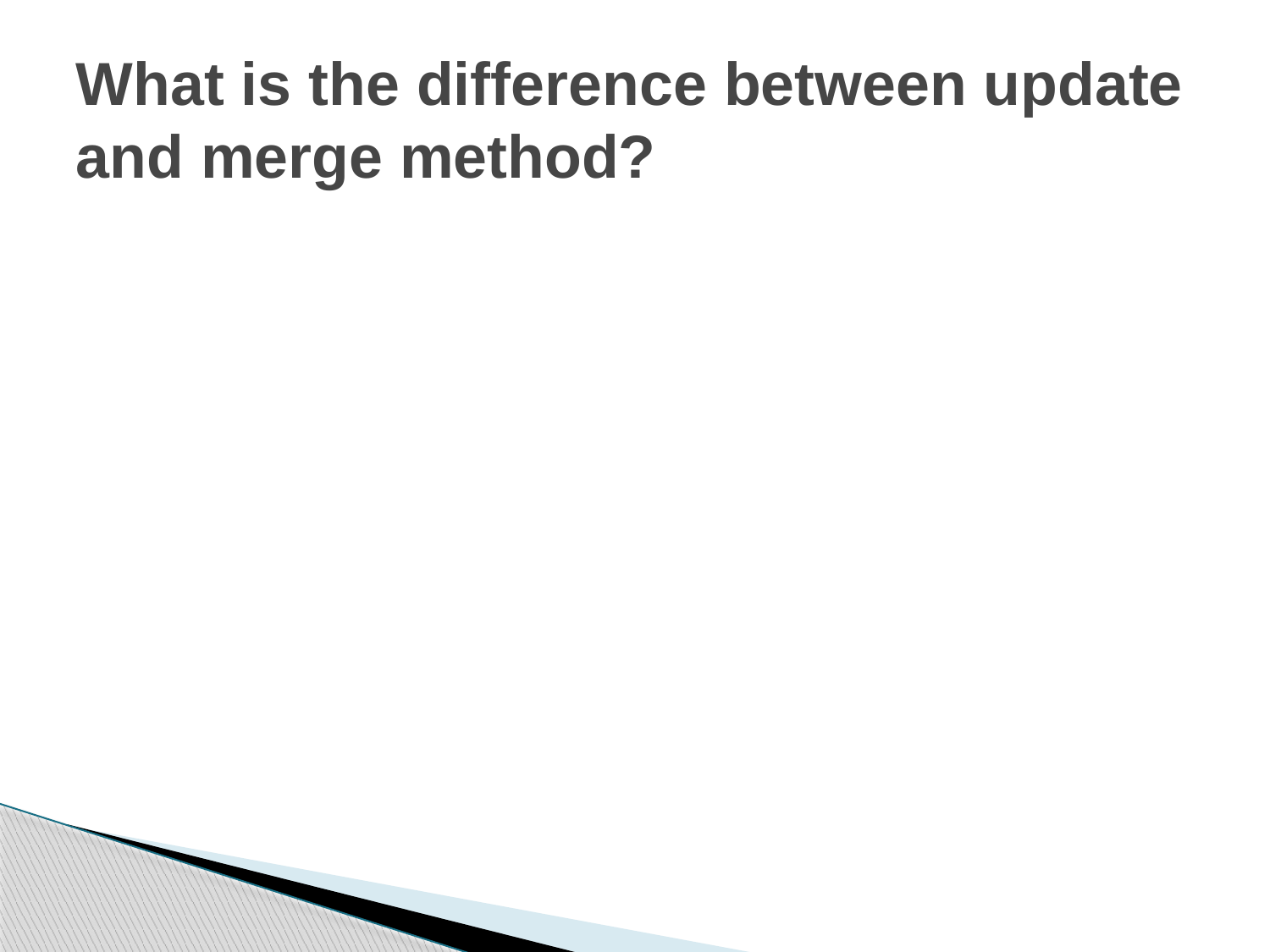

# What is the difference between update and merge method?